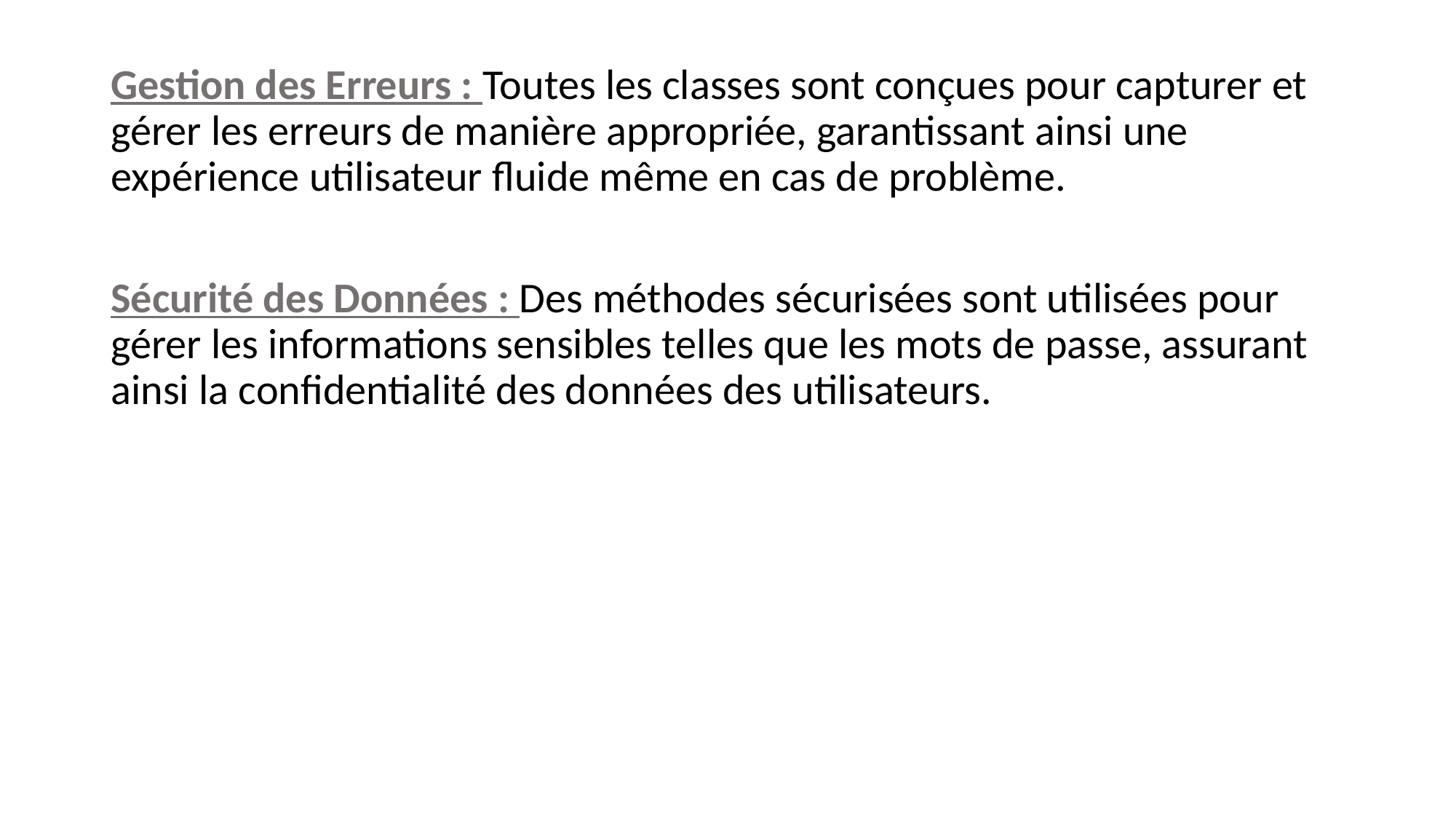

Gestion des Erreurs : Toutes les classes sont conçues pour capturer et gérer les erreurs de manière appropriée, garantissant ainsi une expérience utilisateur fluide même en cas de problème.

Sécurité des Données : Des méthodes sécurisées sont utilisées pour gérer les informations sensibles telles que les mots de passe, assurant ainsi la confidentialité des données des utilisateurs.